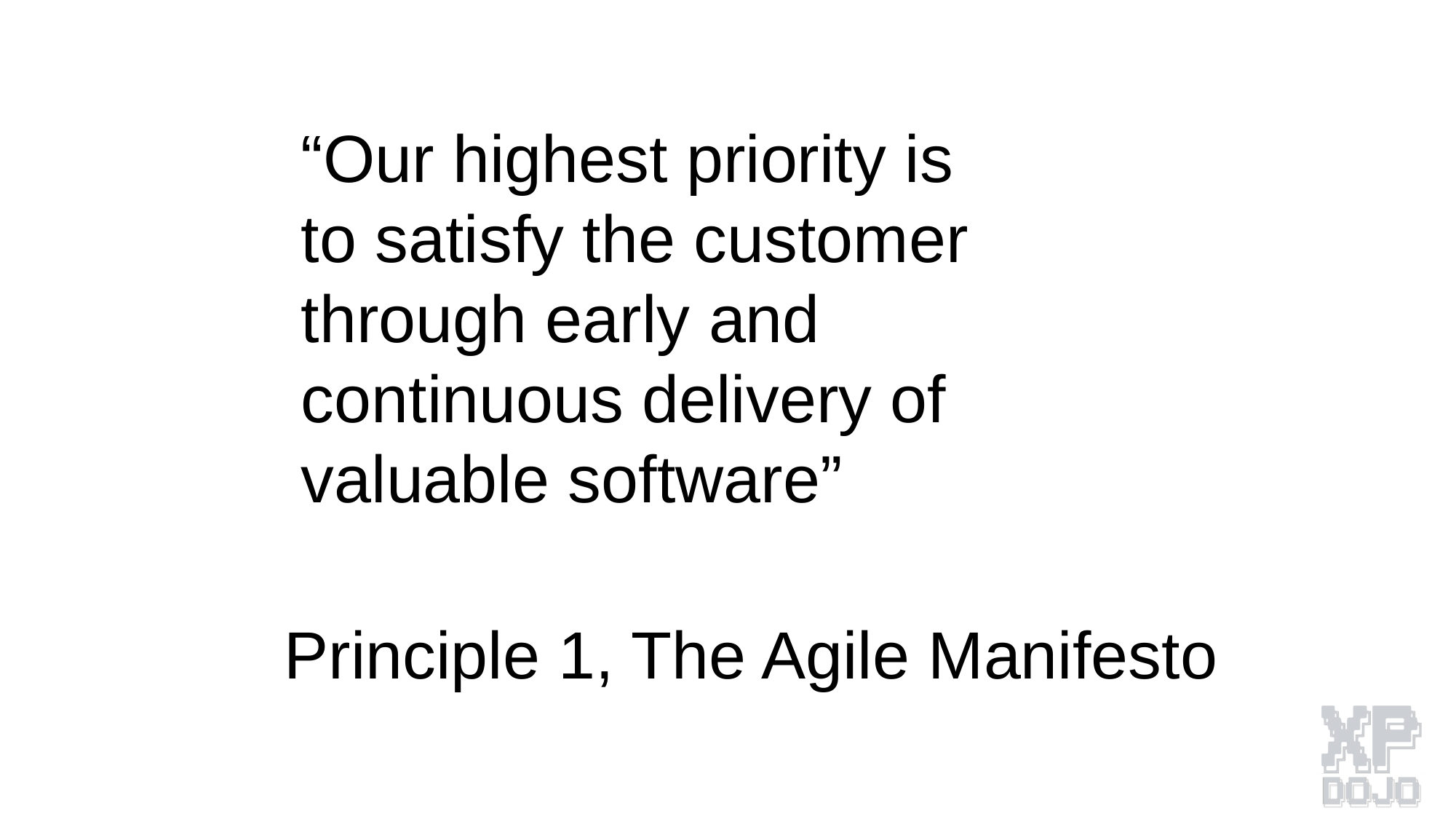

“Our highest priority is to satisfy the customer through early and continuous delivery of valuable software”

Principle 1, The Agile Manifesto